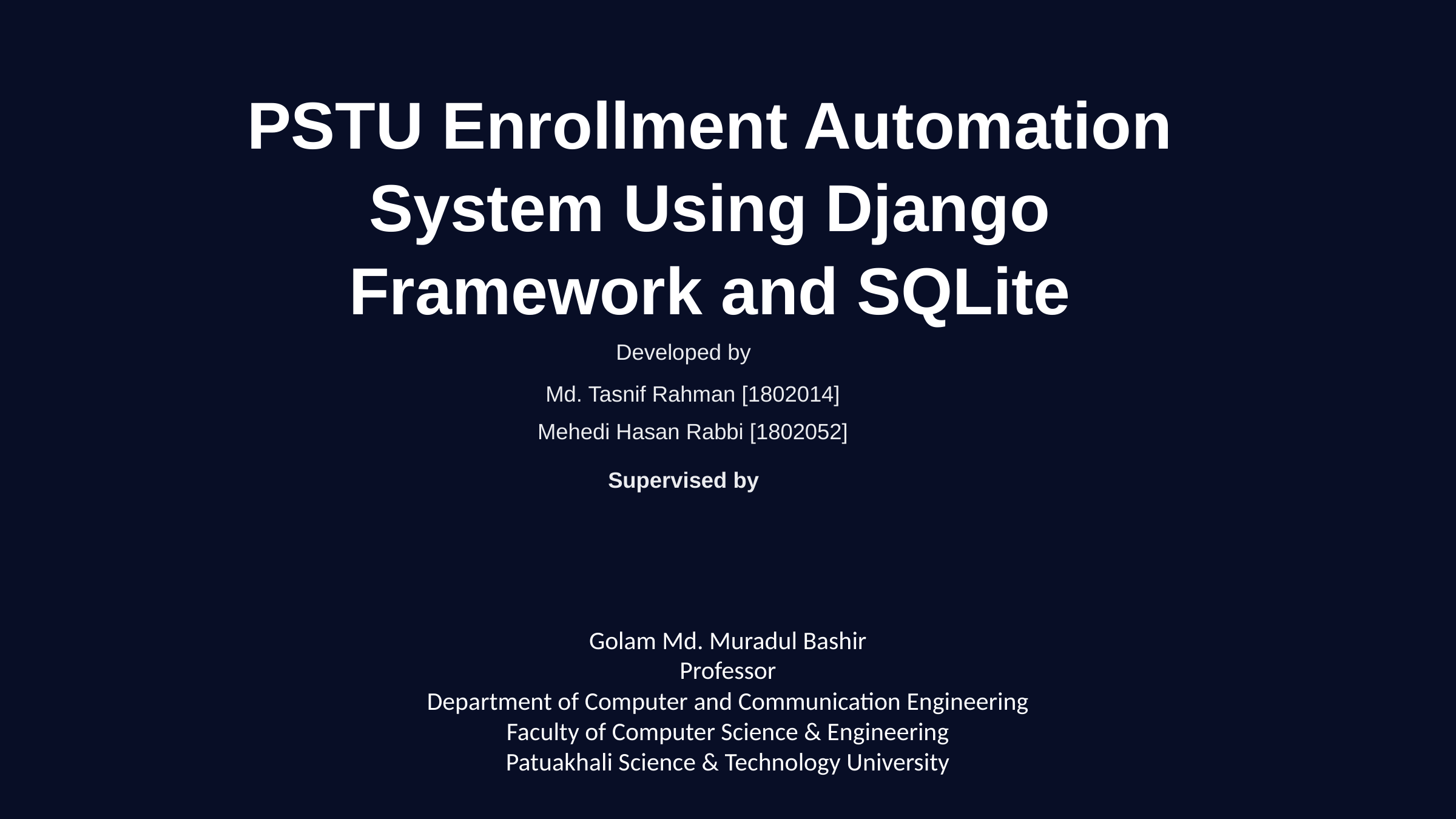

PSTU Enrollment Automation System Using Django Framework and SQLite
Developed by
Md. Tasnif Rahman [1802014]
Mehedi Hasan Rabbi [1802052]
Supervised by

Golam Md. Muradul Bashir
Professor
Department of Computer and Communication Engineering
Faculty of Computer Science & Engineering
Patuakhali Science & Technology University